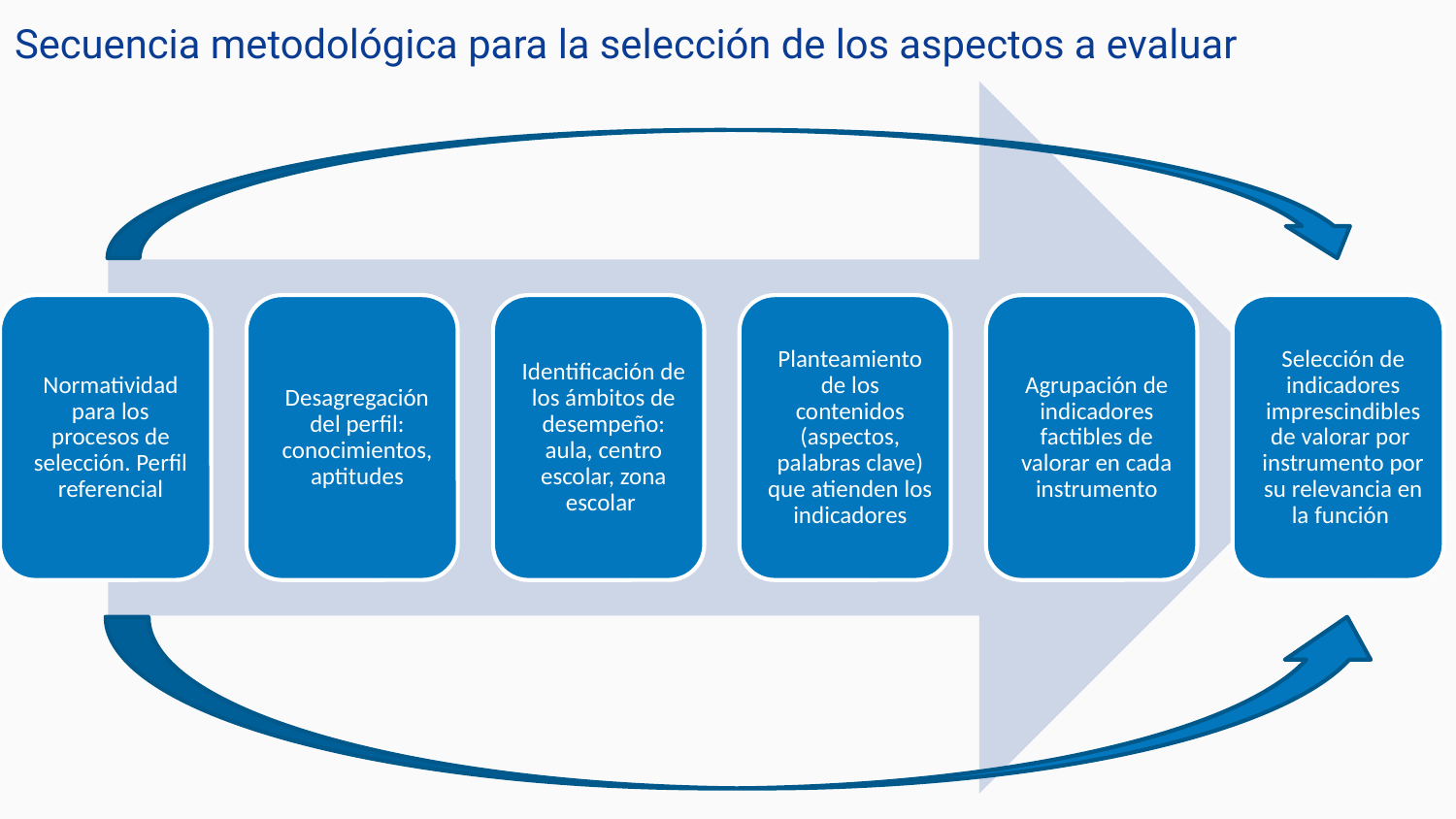

Secuencia metodológica para la selección de los aspectos a evaluar
Normatividad para los procesos de selección. Perfil referencial
Desagregación del perfil: conocimientos, aptitudes
Identificación de los ámbitos de desempeño: aula, centro escolar, zona escolar
Planteamiento de los contenidos (aspectos, palabras clave) que atienden los indicadores
Agrupación de indicadores factibles de valorar en cada instrumento
Selección de indicadores imprescindibles de valorar por  instrumento por su relevancia en la función